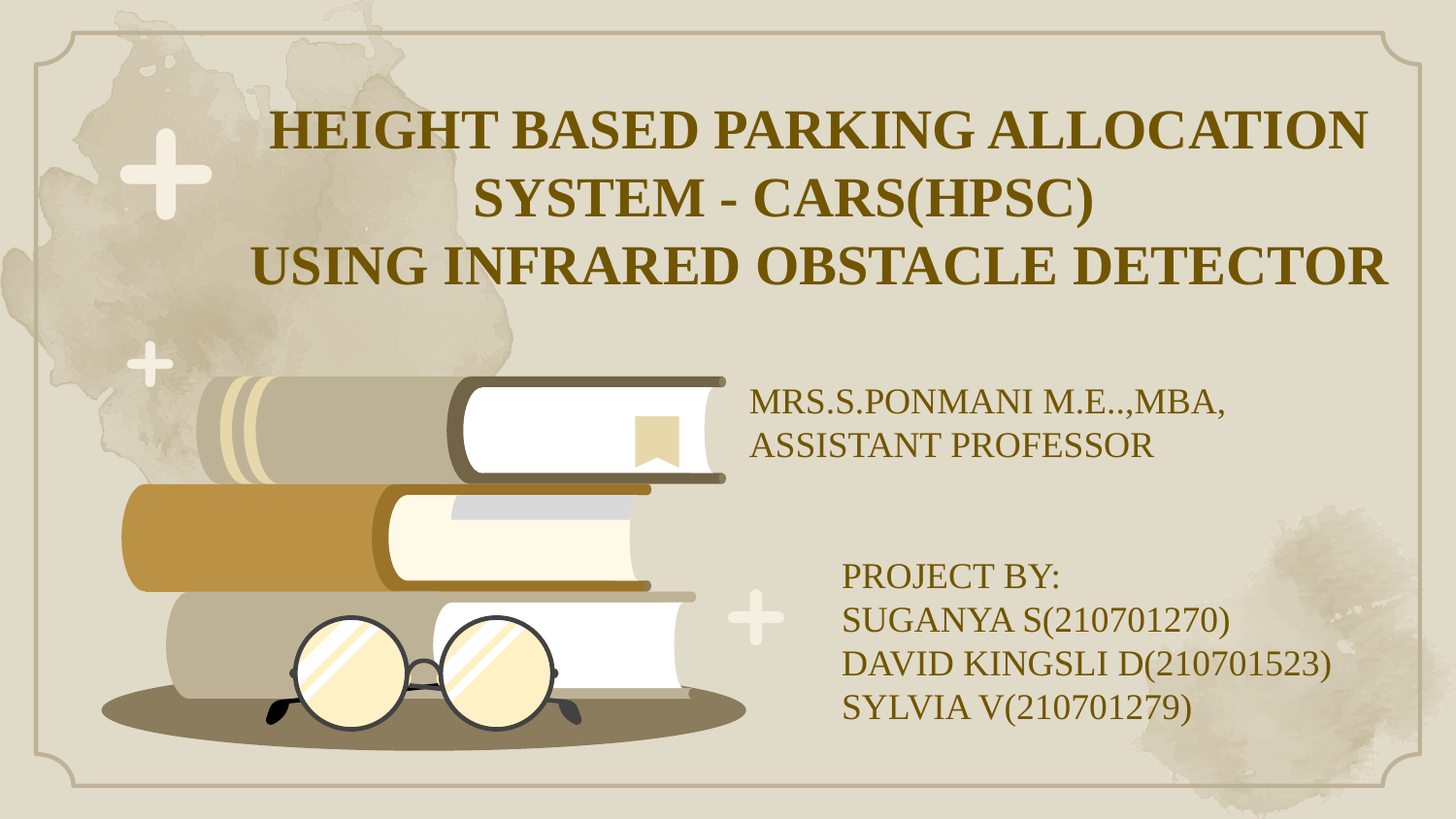

# HEIGHT BASED PARKING ALLOCATION SYSTEM - CARS(HPSC)      USING INFRARED OBSTACLE DETECTOR

MRS.S.PONMANI M.E..,MBA,
ASSISTANT PROFESSOR

          PROJECT BY:
          SUGANYA S(210701270)
          DAVID KINGSLI D(210701523)
          SYLVIA V(210701279)